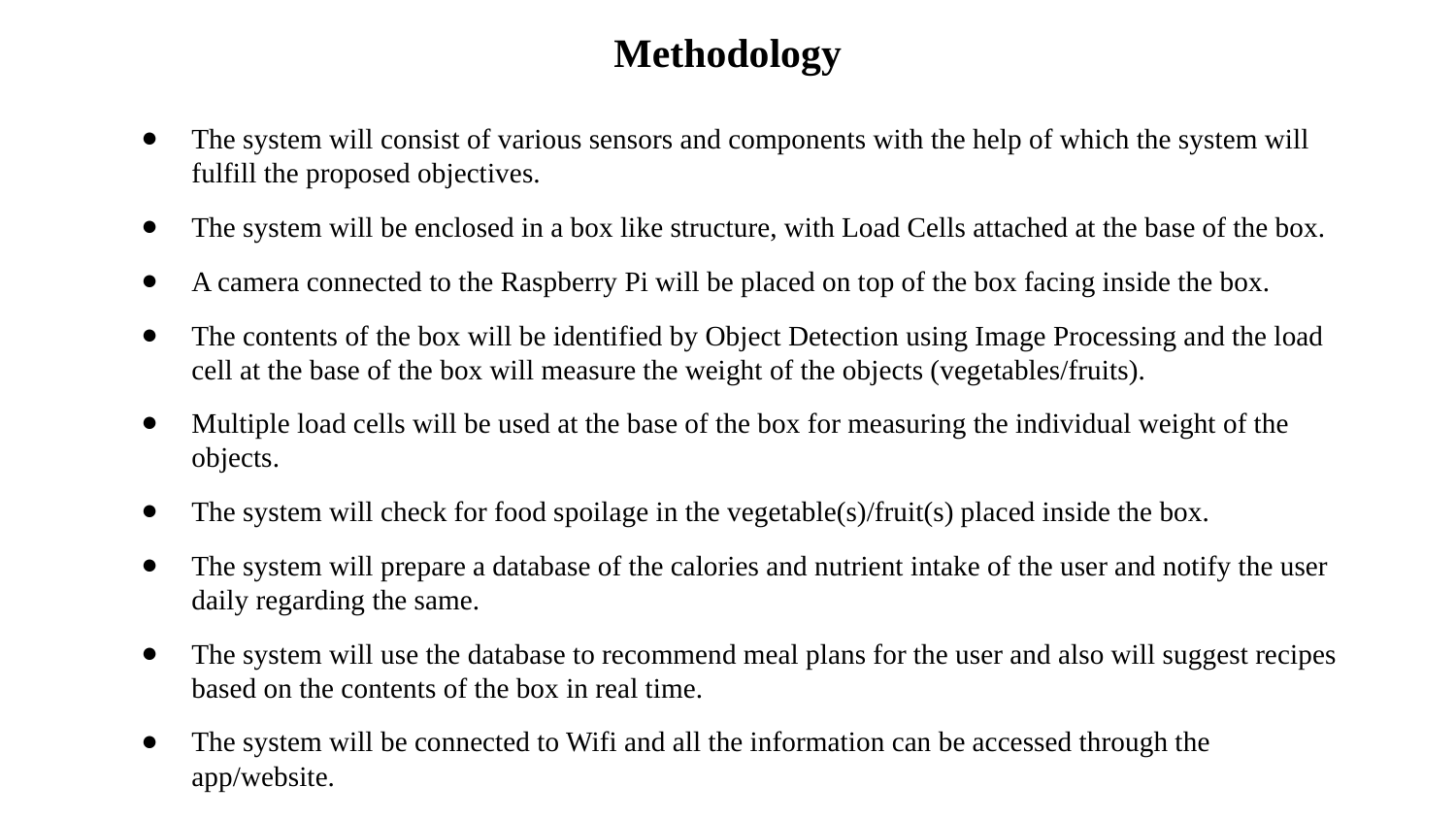

Methodology
The system will consist of various sensors and components with the help of which the system will fulfill the proposed objectives.
The system will be enclosed in a box like structure, with Load Cells attached at the base of the box.
A camera connected to the Raspberry Pi will be placed on top of the box facing inside the box.
The contents of the box will be identified by Object Detection using Image Processing and the load cell at the base of the box will measure the weight of the objects (vegetables/fruits).
Multiple load cells will be used at the base of the box for measuring the individual weight of the objects.
The system will check for food spoilage in the vegetable(s)/fruit(s) placed inside the box.
The system will prepare a database of the calories and nutrient intake of the user and notify the user daily regarding the same.
The system will use the database to recommend meal plans for the user and also will suggest recipes based on the contents of the box in real time.
The system will be connected to Wifi and all the information can be accessed through the app/website.